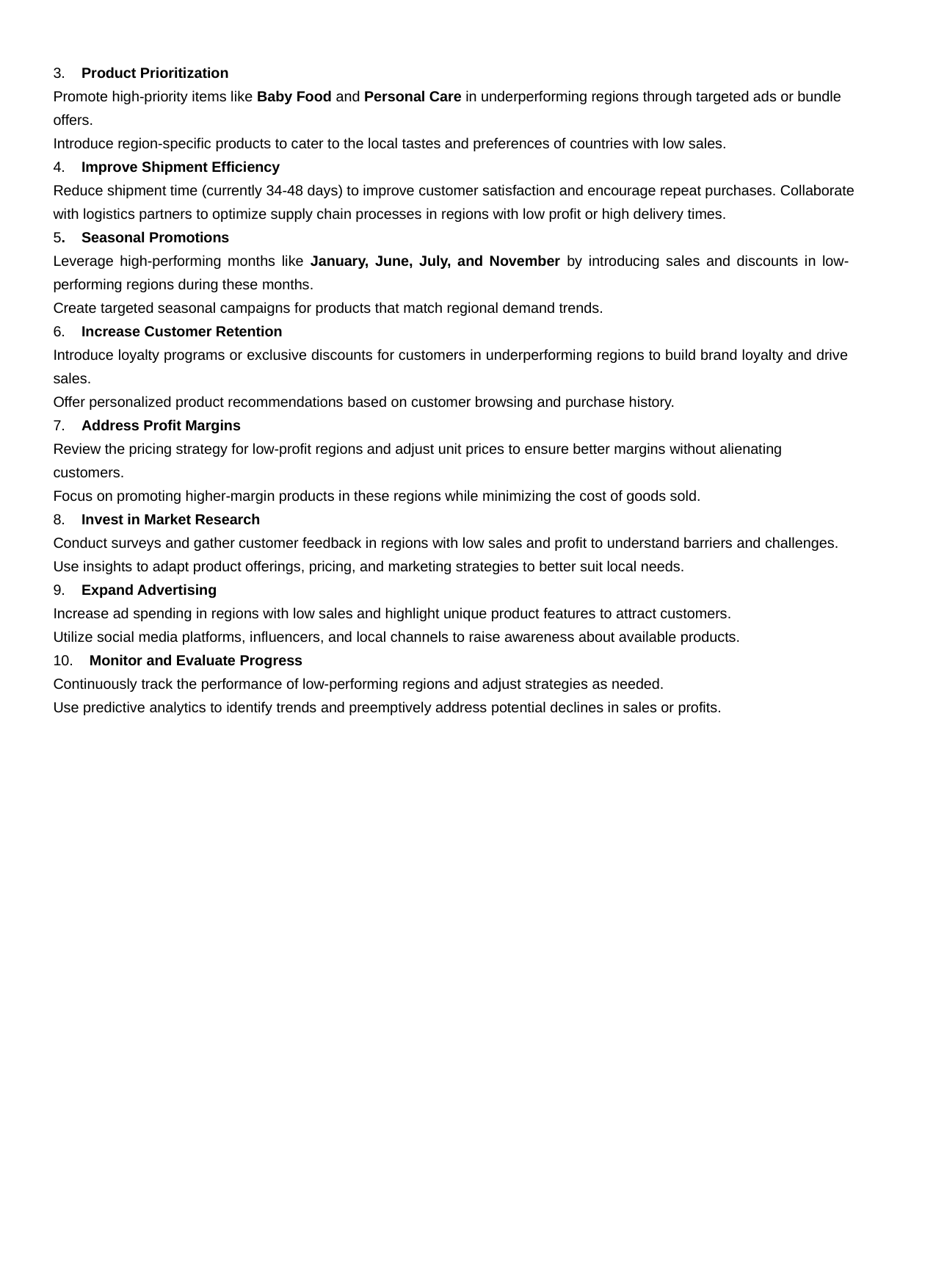

3.    Product Prioritization
Promote high-priority items like Baby Food and Personal Care in underperforming regions through targeted ads or bundle offers.
Introduce region-specific products to cater to the local tastes and preferences of countries with low sales.
4.    Improve Shipment Efficiency
Reduce shipment time (currently 34-48 days) to improve customer satisfaction and encourage repeat purchases. Collaborate with logistics partners to optimize supply chain processes in regions with low profit or high delivery times.
5.    Seasonal Promotions
Leverage high-performing months like January, June, July, and November by introducing sales and discounts in low-performing regions during these months.
Create targeted seasonal campaigns for products that match regional demand trends.
6.    Increase Customer Retention
Introduce loyalty programs or exclusive discounts for customers in underperforming regions to build brand loyalty and drive sales.
Offer personalized product recommendations based on customer browsing and purchase history.
7.    Address Profit Margins
Review the pricing strategy for low-profit regions and adjust unit prices to ensure better margins without alienating customers.
Focus on promoting higher-margin products in these regions while minimizing the cost of goods sold.
8.    Invest in Market Research
Conduct surveys and gather customer feedback in regions with low sales and profit to understand barriers and challenges.
Use insights to adapt product offerings, pricing, and marketing strategies to better suit local needs.
9.    Expand Advertising
Increase ad spending in regions with low sales and highlight unique product features to attract customers.
Utilize social media platforms, influencers, and local channels to raise awareness about available products.
10.    Monitor and Evaluate Progress
Continuously track the performance of low-performing regions and adjust strategies as needed.
Use predictive analytics to identify trends and preemptively address potential declines in sales or profits.